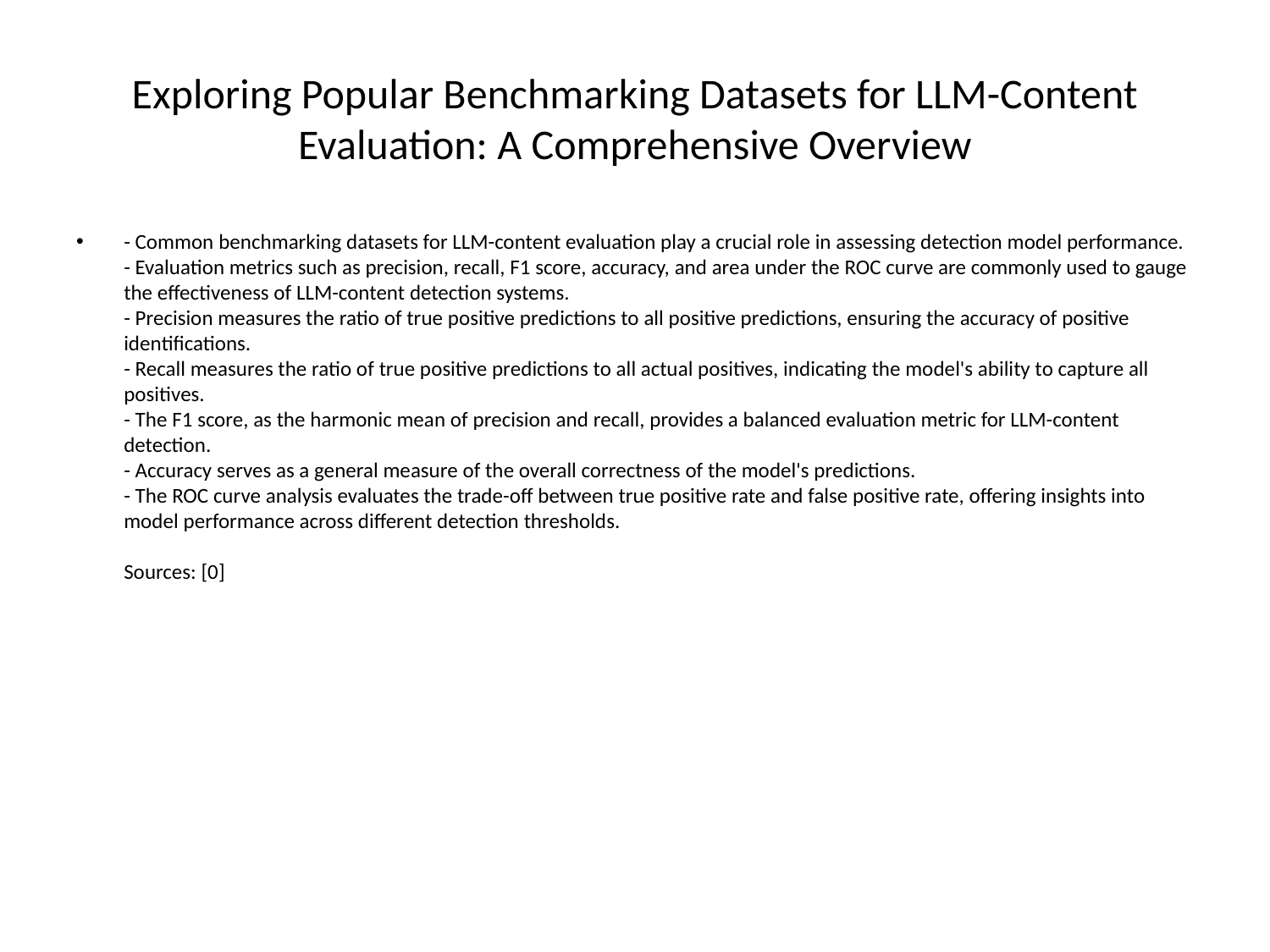

# Exploring Popular Benchmarking Datasets for LLM-Content Evaluation: A Comprehensive Overview
- Common benchmarking datasets for LLM-content evaluation play a crucial role in assessing detection model performance.
- Evaluation metrics such as precision, recall, F1 score, accuracy, and area under the ROC curve are commonly used to gauge the effectiveness of LLM-content detection systems.
- Precision measures the ratio of true positive predictions to all positive predictions, ensuring the accuracy of positive identifications.
- Recall measures the ratio of true positive predictions to all actual positives, indicating the model's ability to capture all positives.
- The F1 score, as the harmonic mean of precision and recall, provides a balanced evaluation metric for LLM-content detection.
- Accuracy serves as a general measure of the overall correctness of the model's predictions.
- The ROC curve analysis evaluates the trade-off between true positive rate and false positive rate, offering insights into model performance across different detection thresholds.
Sources: [0]